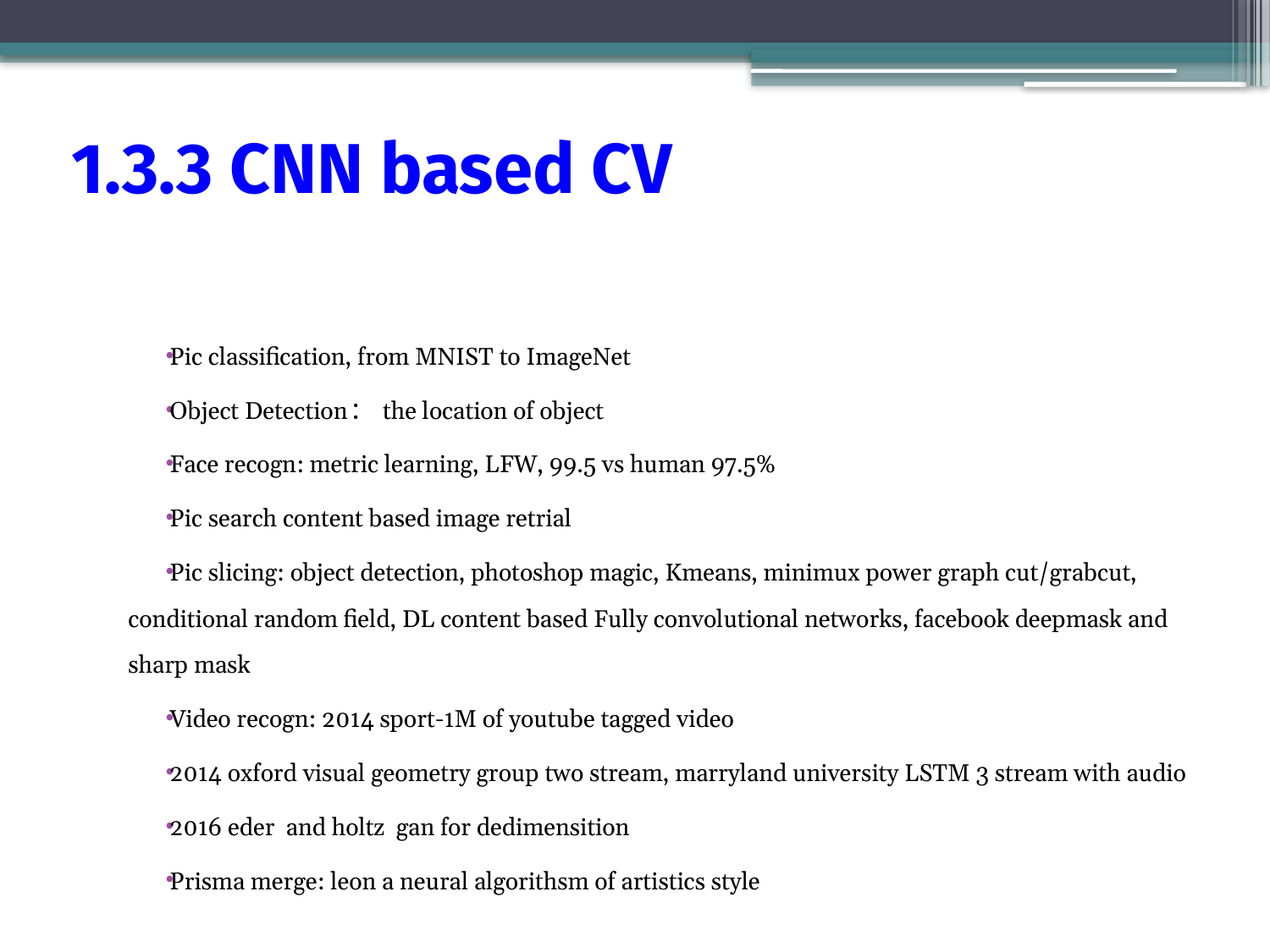

1.3.3 CNN based CV
Pic classification, from MNIST to ImageNet
Object Detection： the location of object
Face recogn: metric learning, LFW, 99.5 vs human 97.5%
Pic search content based image retrial
Pic slicing: object detection, photoshop magic, Kmeans, minimux power graph cut/grabcut, conditional random field, DL content based Fully convolutional networks, facebook deepmask and sharp mask
Video recogn: 2014 sport-1M of youtube tagged video
2014 oxford visual geometry group two stream, marryland university LSTM 3 stream with audio
2016 eder  and holtz  gan for dedimensition
Prisma merge: leon a neural algorithsm of artistics style